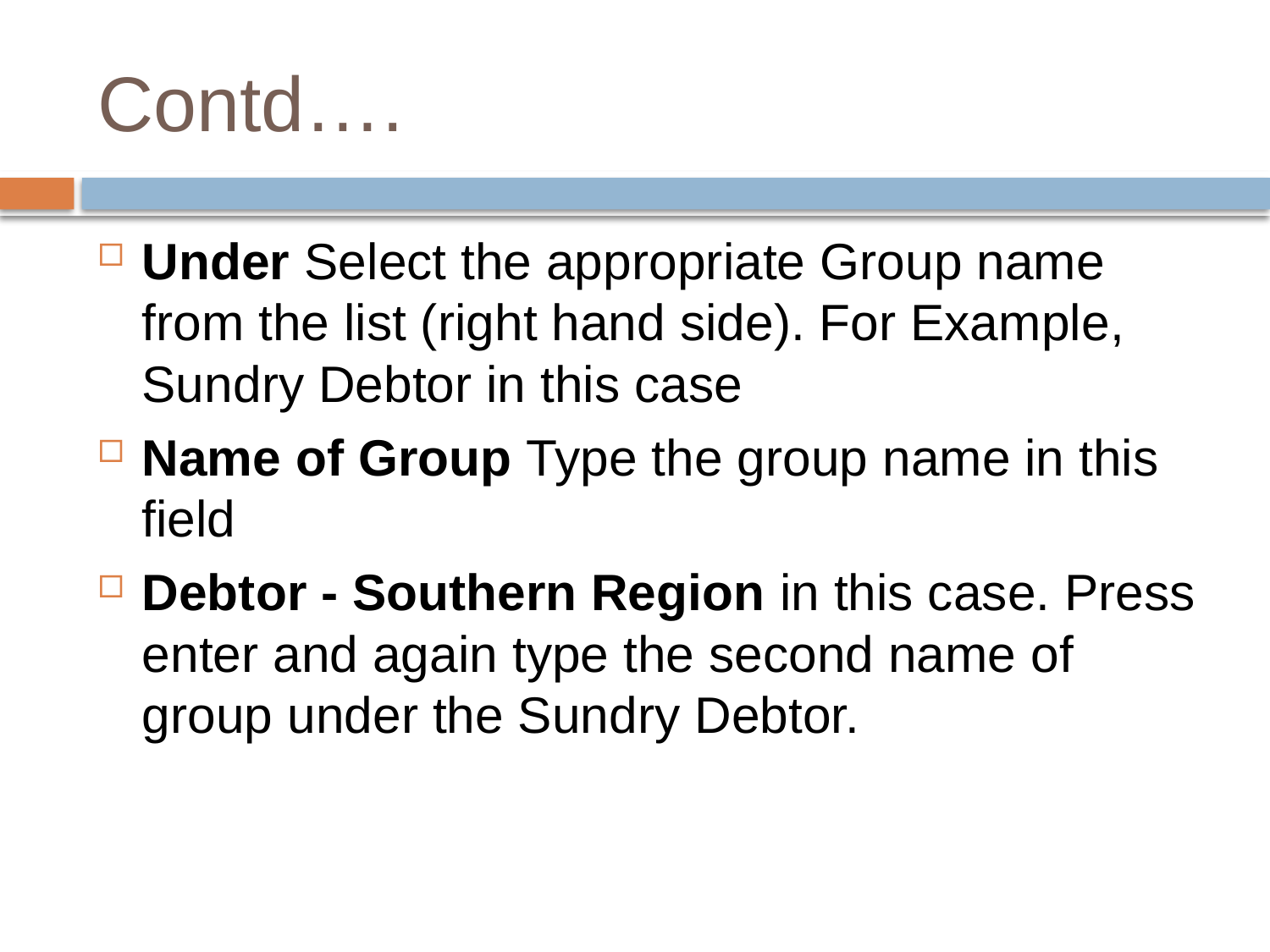

# Contd….
Under Select the appropriate Group name from the list (right hand side). For Example, Sundry Debtor in this case
Name of Group Type the group name in this field
Debtor - Southern Region in this case. Press enter and again type the second name of group under the Sundry Debtor.